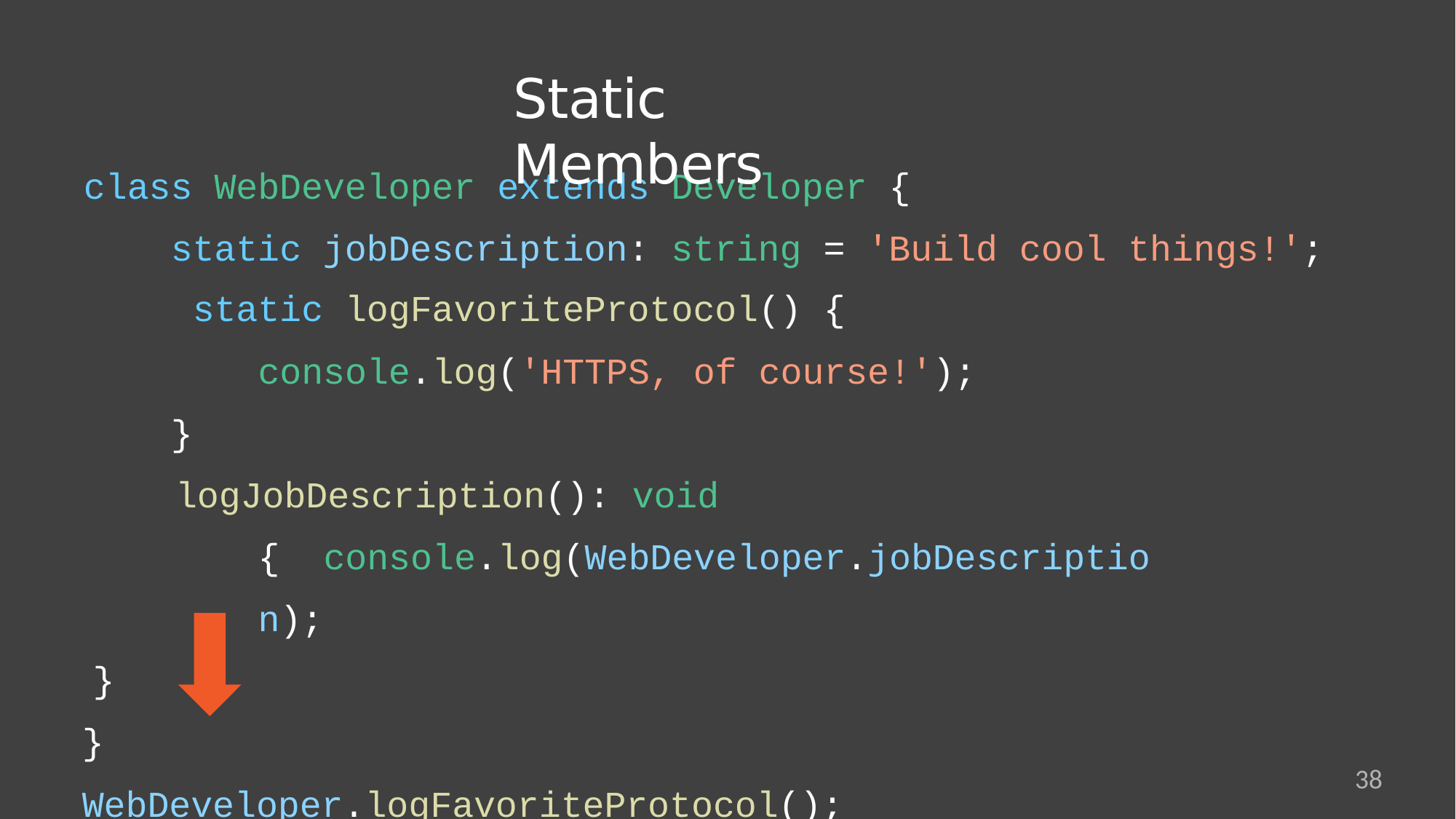

# Static Members
class WebDeveloper extends Developer {
static jobDescription: string = 'Build cool things!';  static logFavoriteProtocol() {
console.log('HTTPS, of course!');
}
logJobDescription(): void {  console.log(WebDeveloper.jobDescription);
}
}
WebDeveloper.logFavoriteProtocol();

38